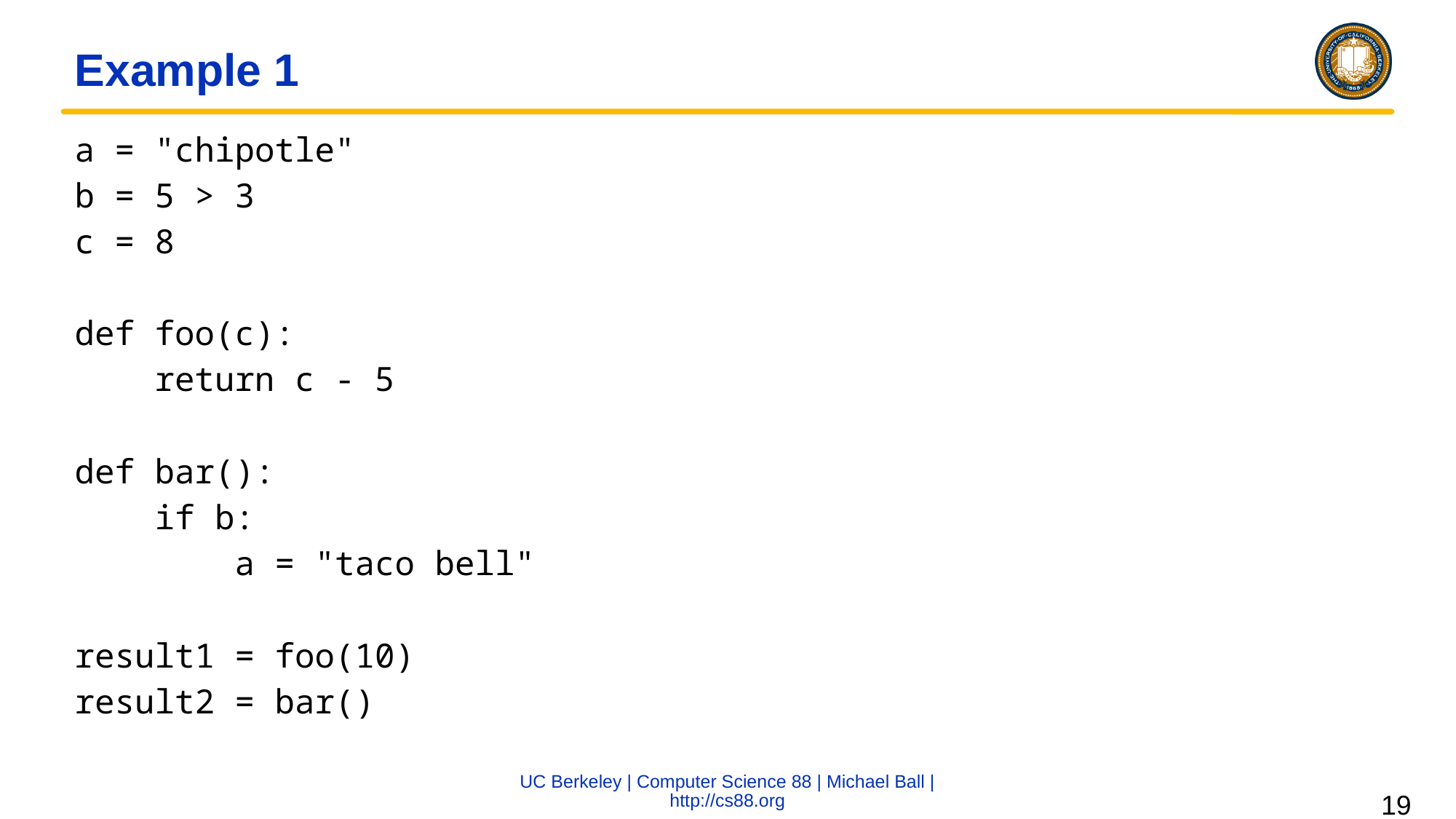

# Example 1
a = "chipotle"
b = 5 > 3
c = 8

def foo(c):
    return c - 5

def bar():
    if b:
        a = "taco bell"

result1 = foo(10)
result2 = bar()
19